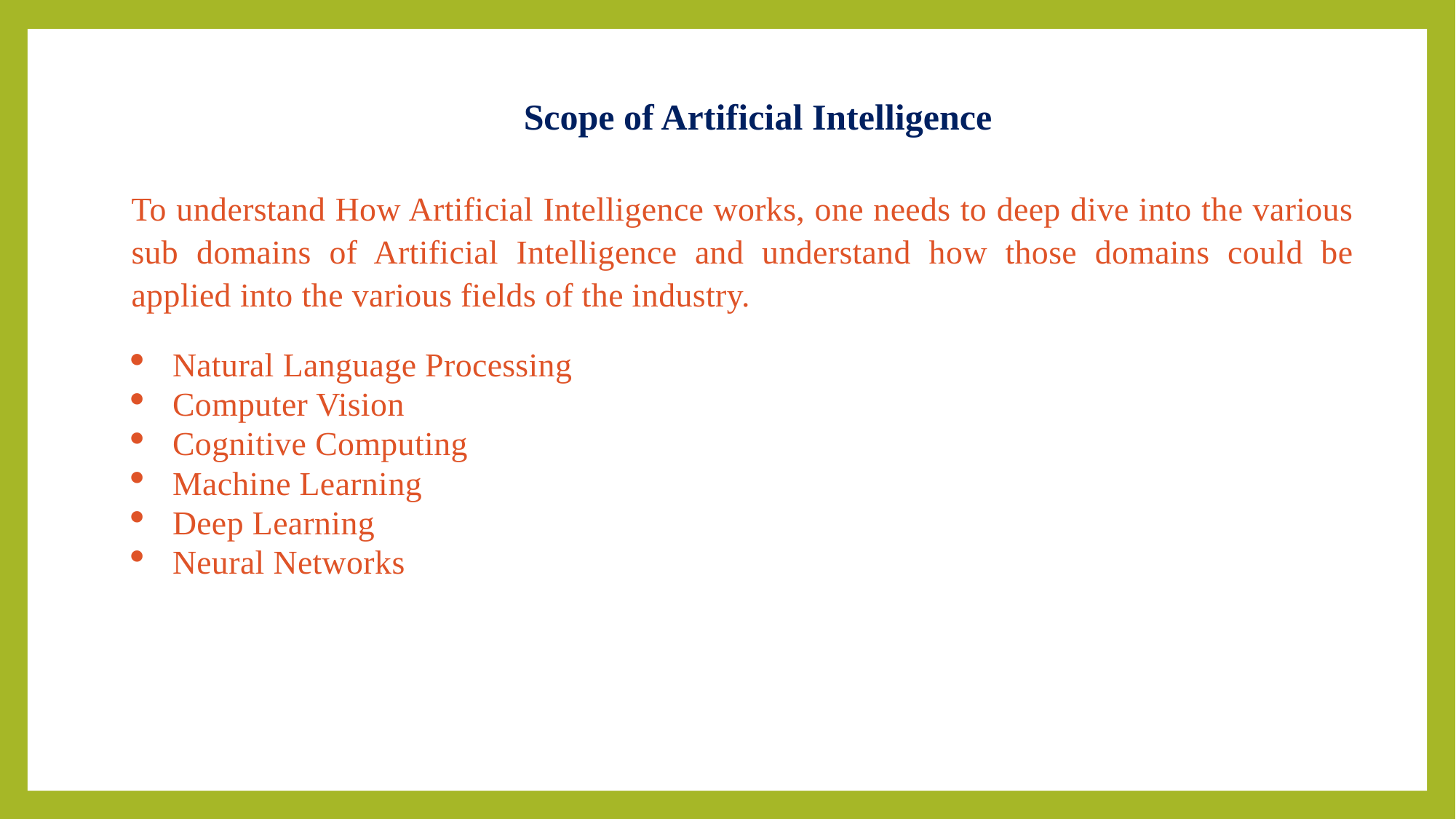

Scope of Artificial Intelligence
To understand How Artificial Intelligence works, one needs to deep dive into the various sub domains of Artificial Intelligence and understand how those domains could be applied into the various fields of the industry.

Natural Language Processing
Computer Vision
Cognitive Computing
Machine Learning
Deep Learning
Neural Networks